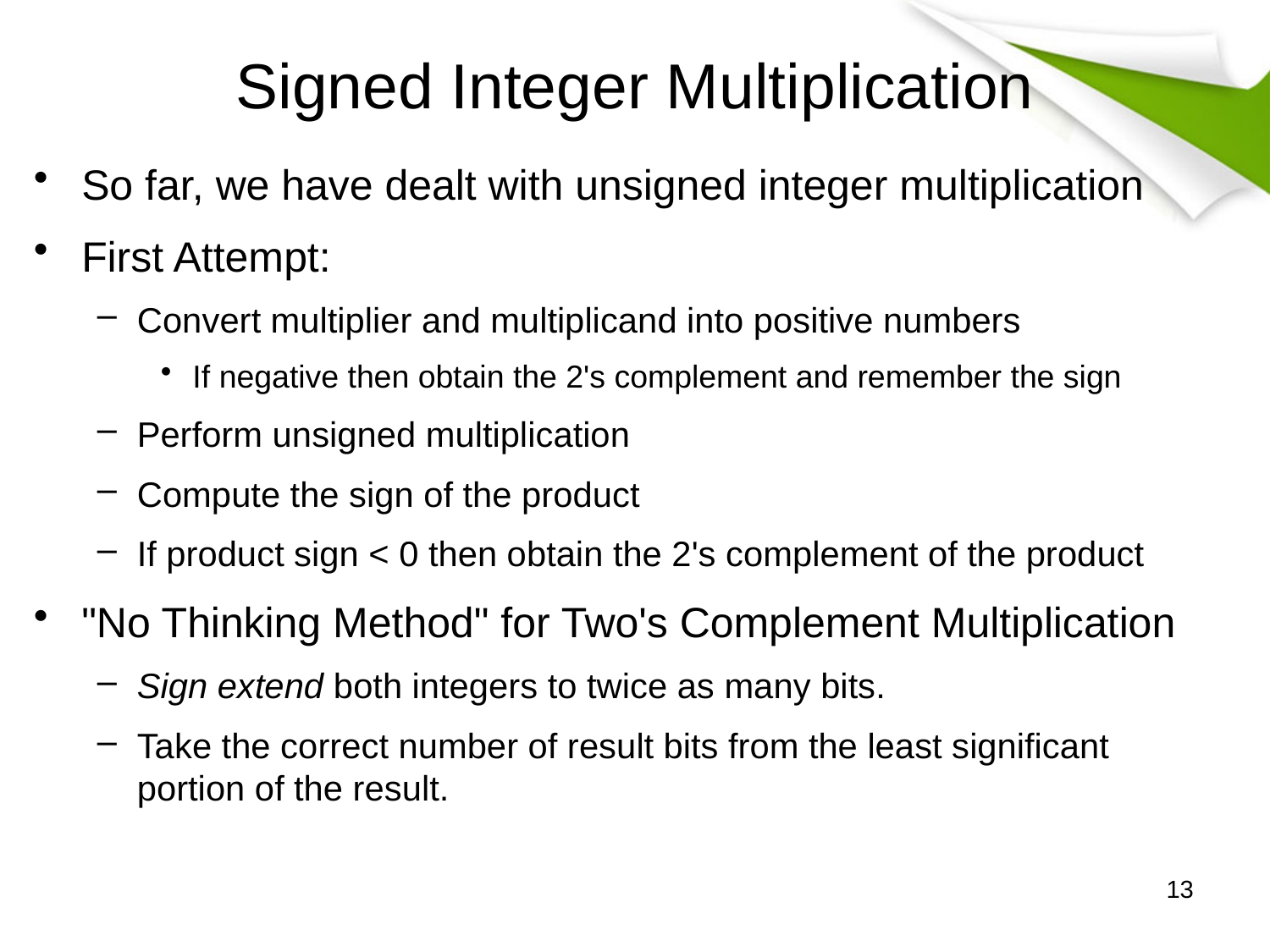

# Signed Integer Multiplication
So far, we have dealt with unsigned integer multiplication
First Attempt:
Convert multiplier and multiplicand into positive numbers
If negative then obtain the 2's complement and remember the sign
Perform unsigned multiplication
Compute the sign of the product
If product sign < 0 then obtain the 2's complement of the product
"No Thinking Method" for Two's Complement Multiplication
Sign extend both integers to twice as many bits.
Take the correct number of result bits from the least significant portion of the result.
13